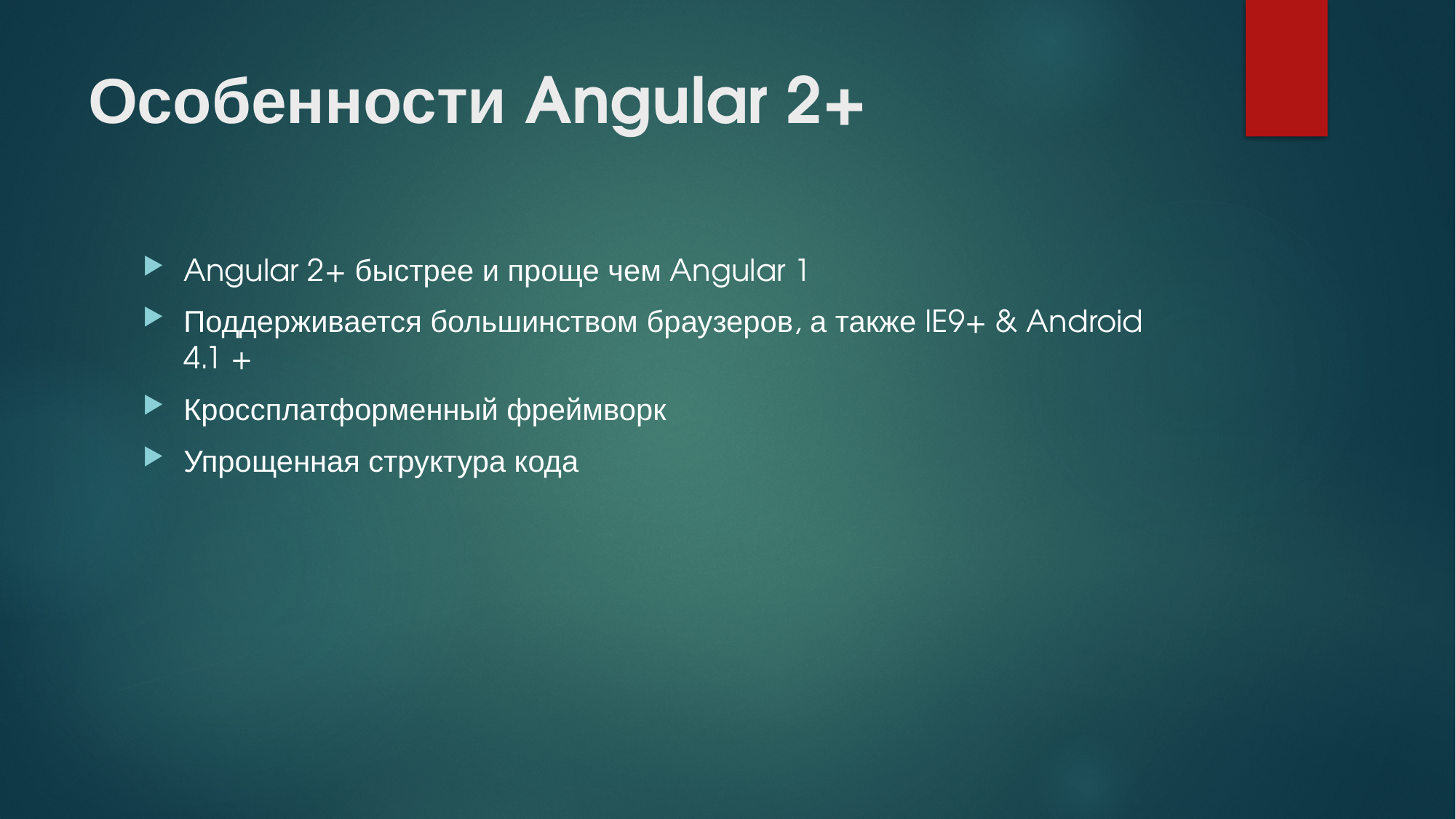

# Особенности Angular 2+
Angular 2+ быстрее и проще чем Angular 1
Поддерживается большинством браузеров, а также IE9+ & Android 4.1 +
Кроссплатформенный фреймворк
Упрощенная структура кода